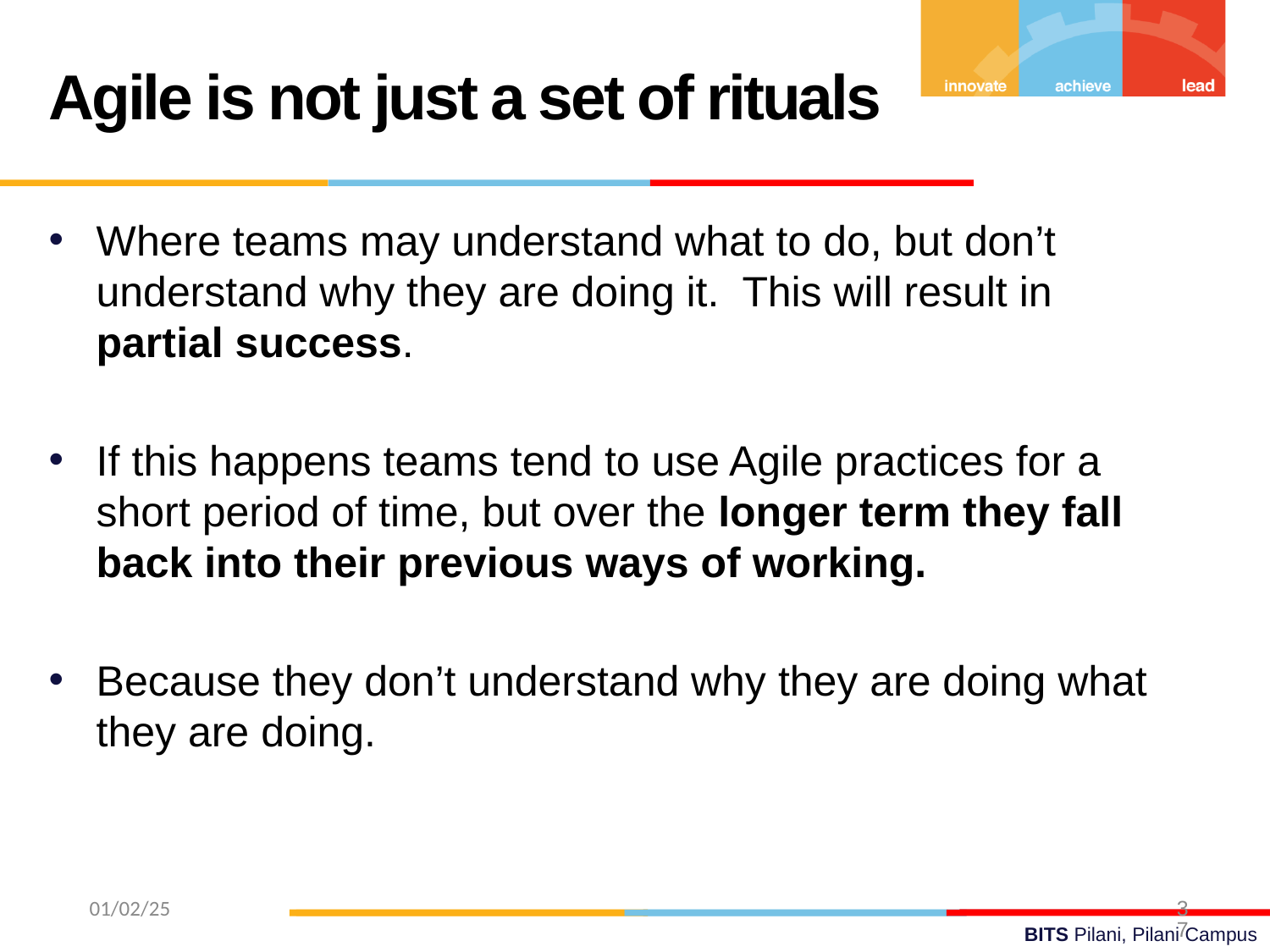

1/24/2025
S1-20_SEZG544 - Agile Software Process
Agile is not just a set of rituals
Where teams may understand what to do, but don’t understand why they are doing it.  This will result in partial success.

If this happens teams tend to use Agile practices for a short period of time, but over the longer term they fall back into their previous ways of working.

Because they don’t understand why they are doing what they are doing.

   01/02/25
37